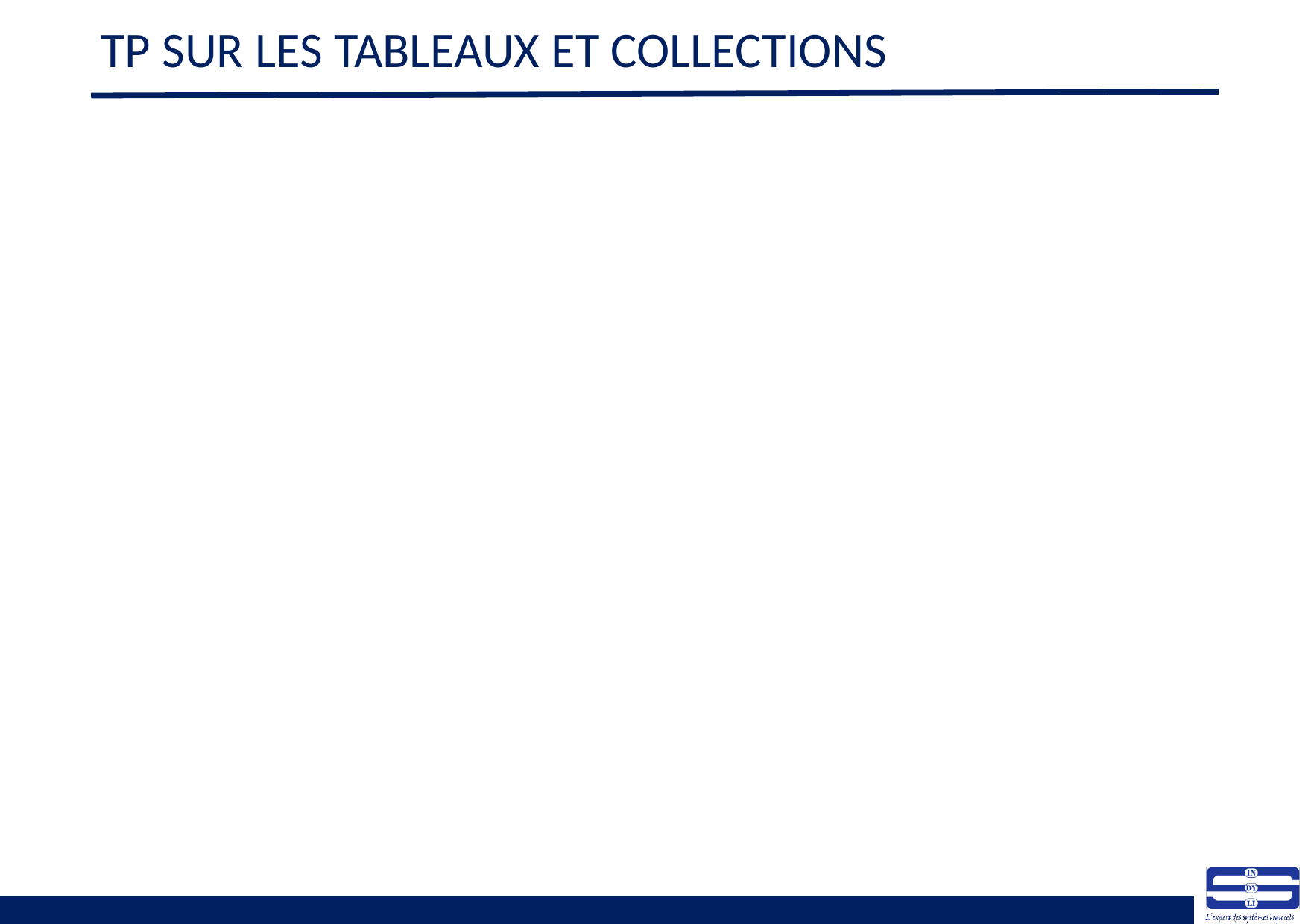

# TP SUR LES TABLEAUX ET COLLECTIONS